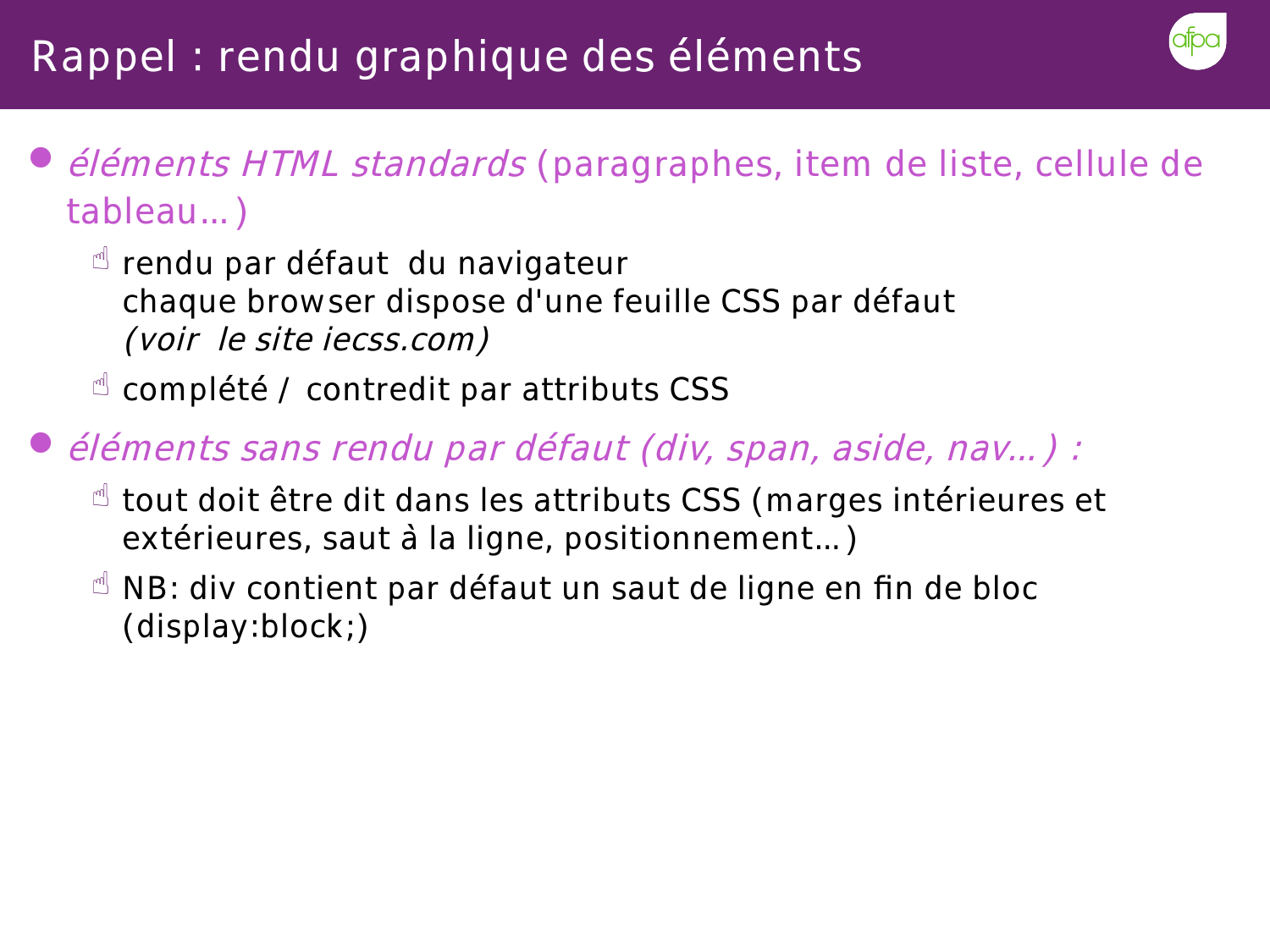

# Rappel : rendu graphique des éléments
éléments HTML standards (paragraphes, item de liste, cellule de tableau…)
rendu par défaut  du navigateur
chaque browser dispose d'une feuille CSS par défaut
(voir  le site iecss.com)
complété / contredit par attributs CSS
éléments sans rendu par défaut (div, span, aside, nav…) :
tout doit être dit dans les attributs CSS (marges intérieures et extérieures, saut à la ligne, positionnement…)
NB: div contient par défaut un saut de ligne en fin de bloc
(display:block;)